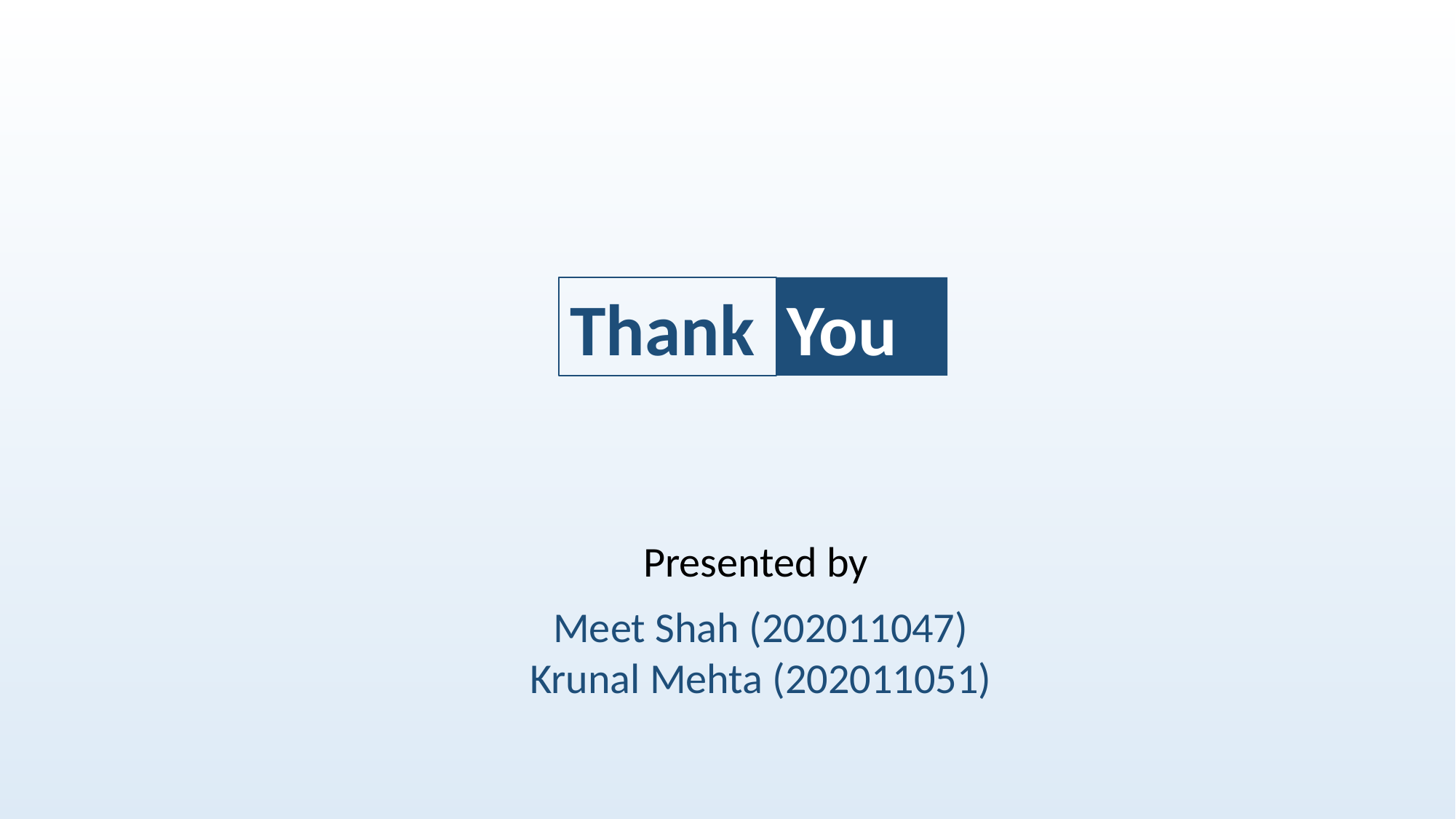

You
Thank
Presented by

Meet Shah (202011047)
Krunal Mehta (202011051)